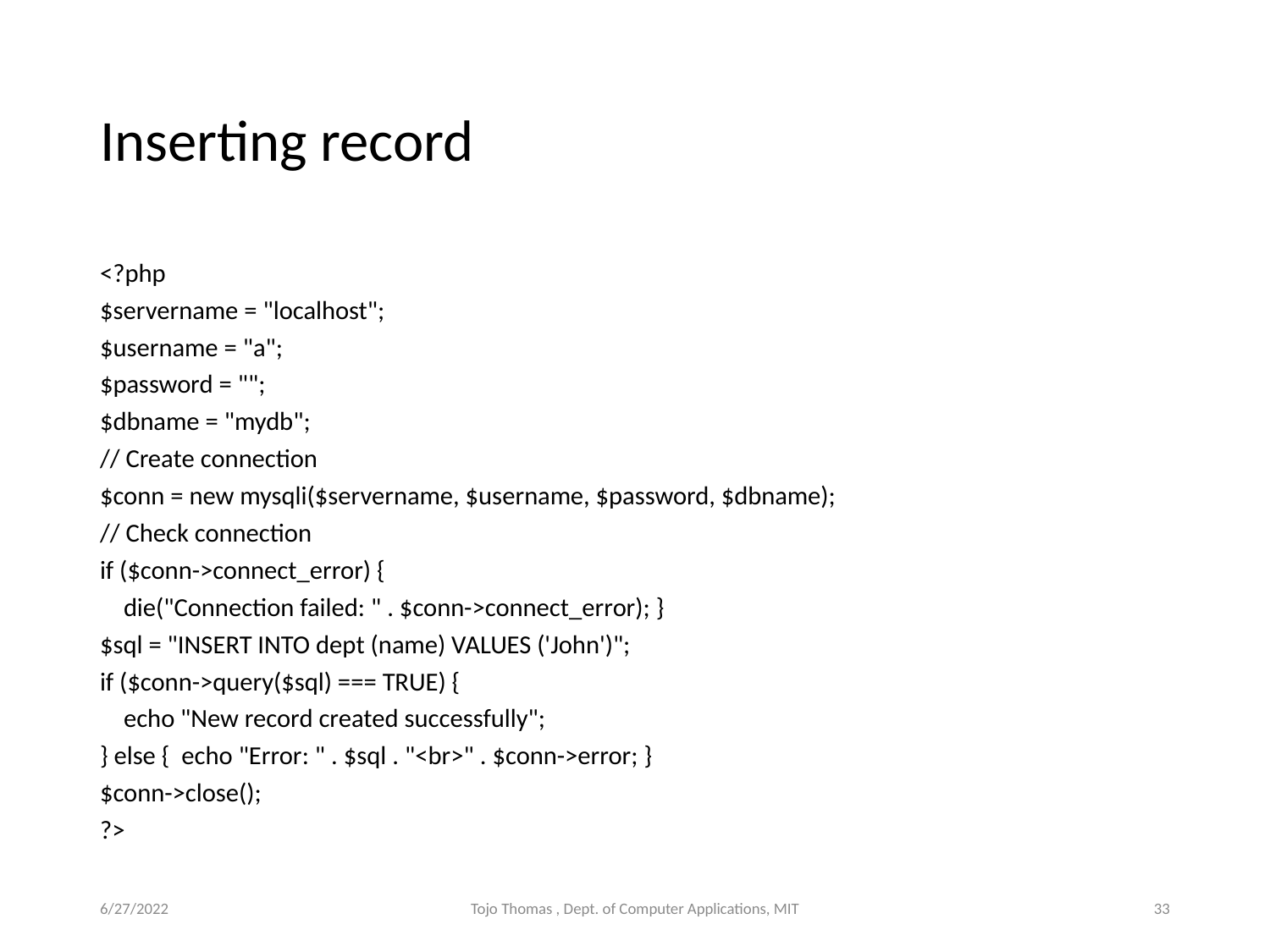

# Inserting record
<?php
$servername = "localhost";
$username = "a";
$password = "";
$dbname = "mydb";
// Create connection
$conn = new mysqli($servername, $username, $password, $dbname);
// Check connection
if ($conn->connect_error) {
    die("Connection failed: " . $conn->connect_error); }
$sql = "INSERT INTO dept (name) VALUES ('John')";
if ($conn->query($sql) === TRUE) {
    echo "New record created successfully";
} else {  echo "Error: " . $sql . "<br>" . $conn->error; }
$conn->close();
?>
6/27/2022
Tojo Thomas , Dept. of Computer Applications, MIT
33